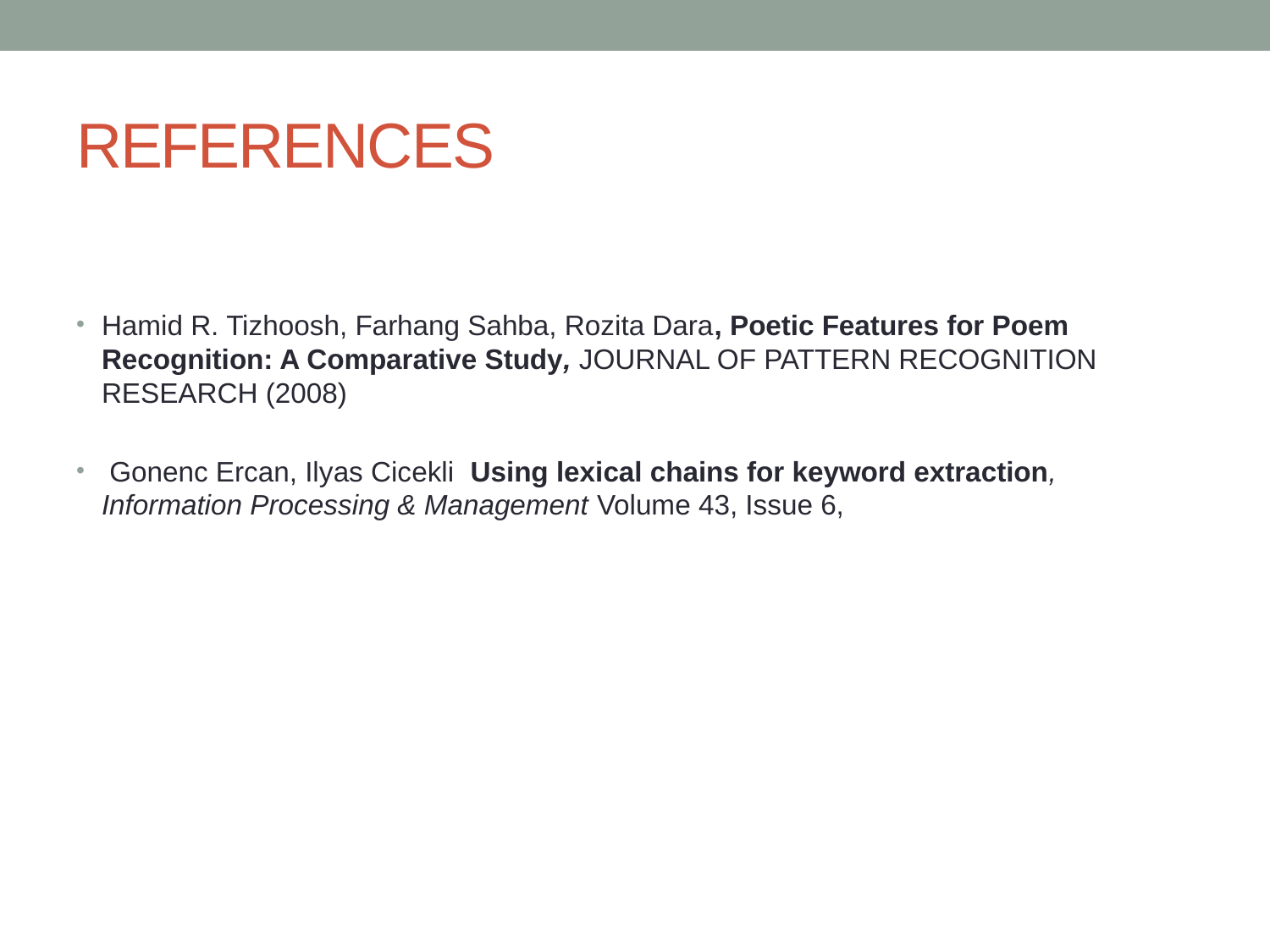

# REFERENCES

Hamid R. Tizhoosh, Farhang Sahba, Rozita Dara, Poetic Features for Poem Recognition: A Comparative Study, JOURNAL OF PATTERN RECOGNITION RESEARCH (2008)

 Gonenc Ercan, Ilyas Cicekli  Using lexical chains for keyword extraction, Information Processing & Management Volume 43, Issue 6,